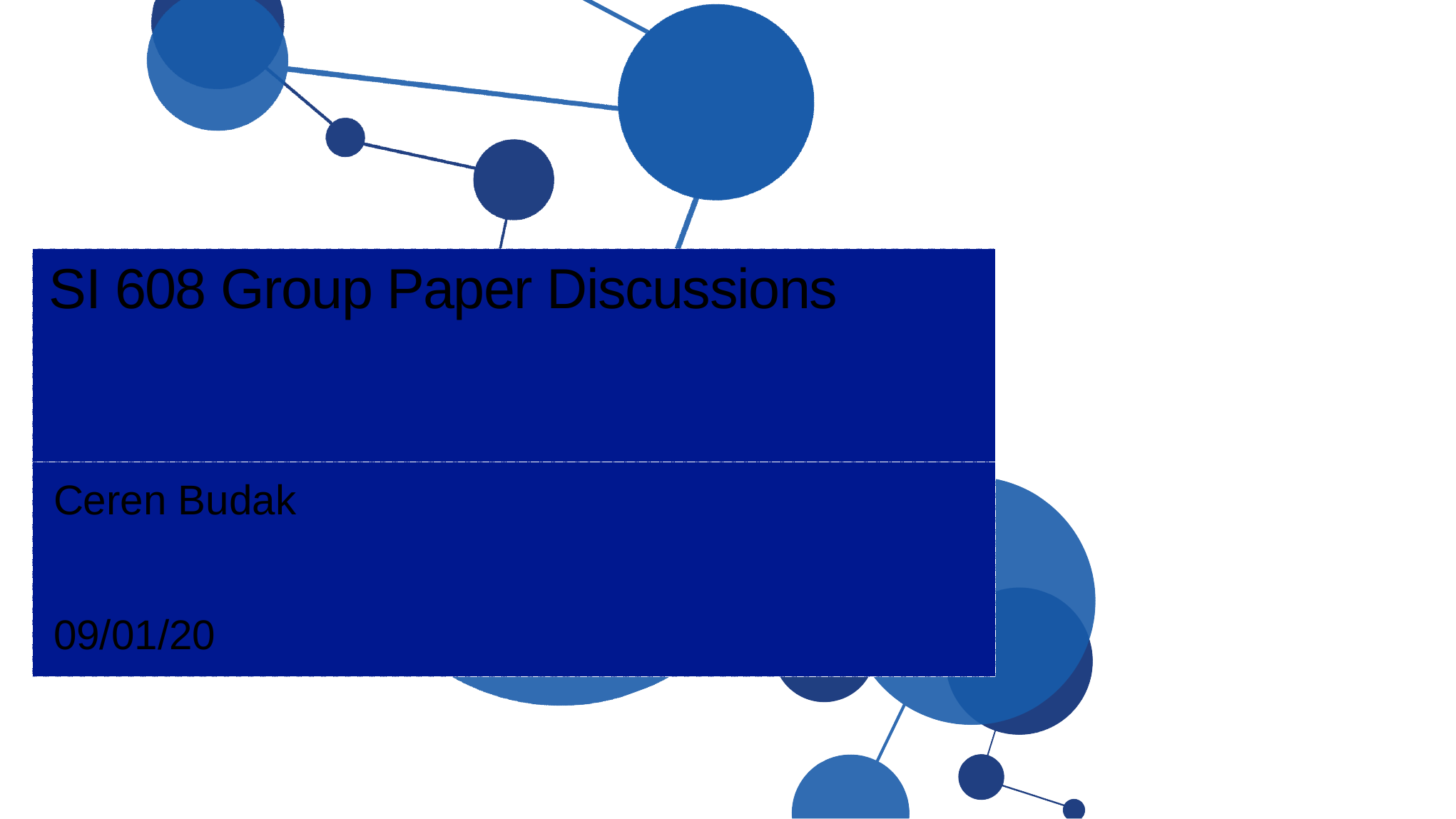

# SI 608 Group Paper Discussions
Ceren Budak

09/01/20